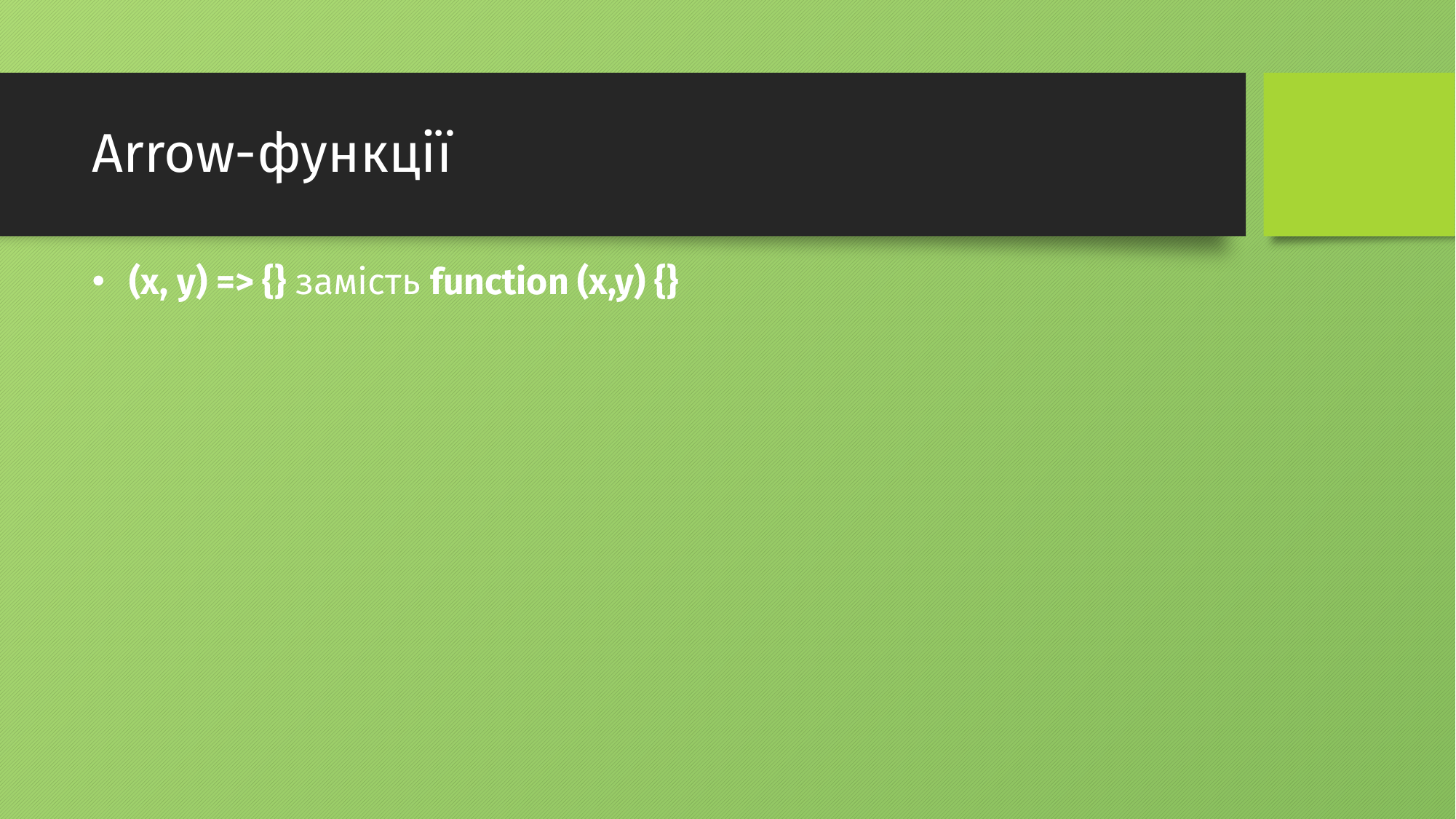

# Arrow-функції
 (x, y) => {} замість function (x,y) {}